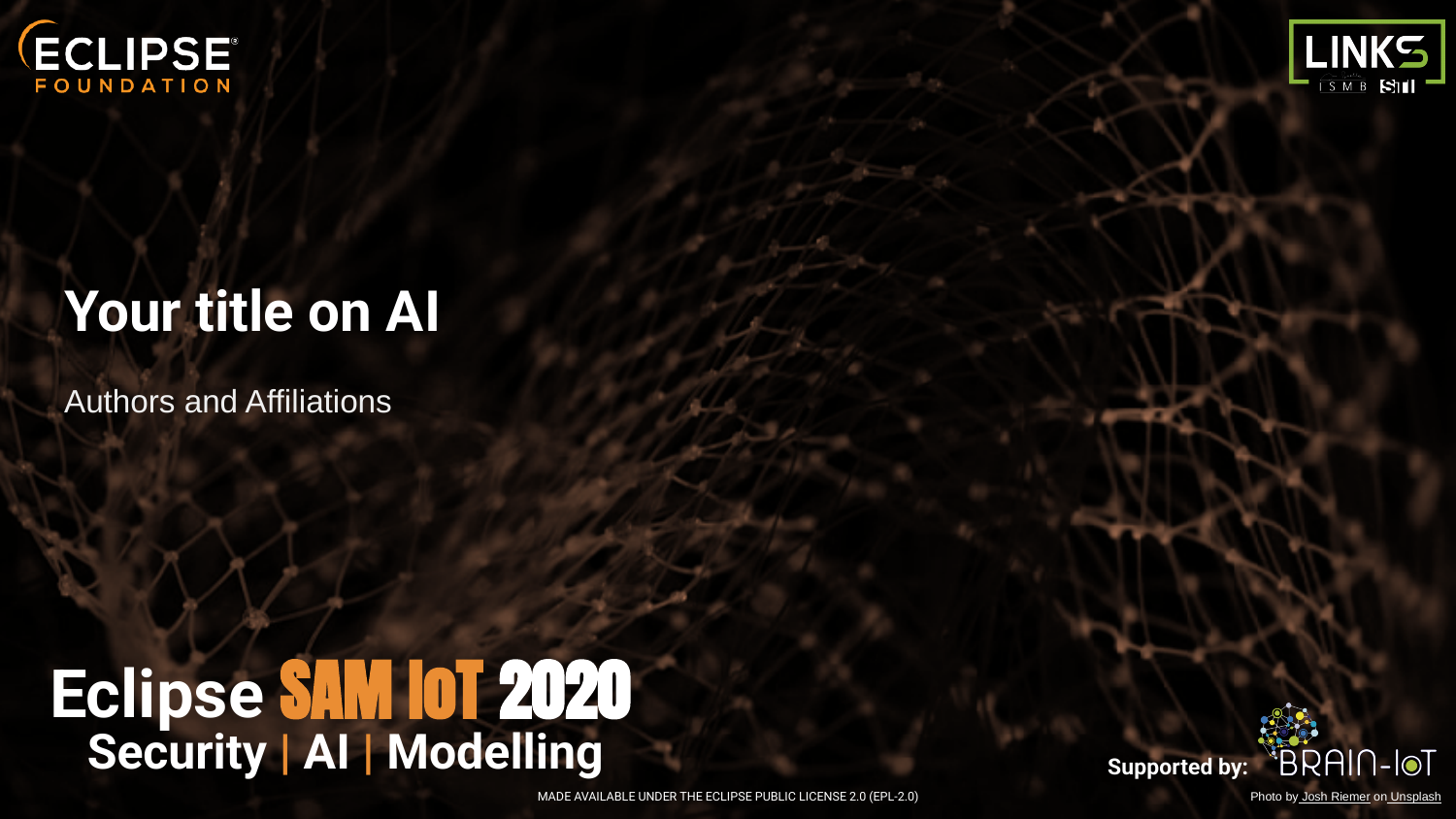

# Your title on AI
Authors and Affiliations